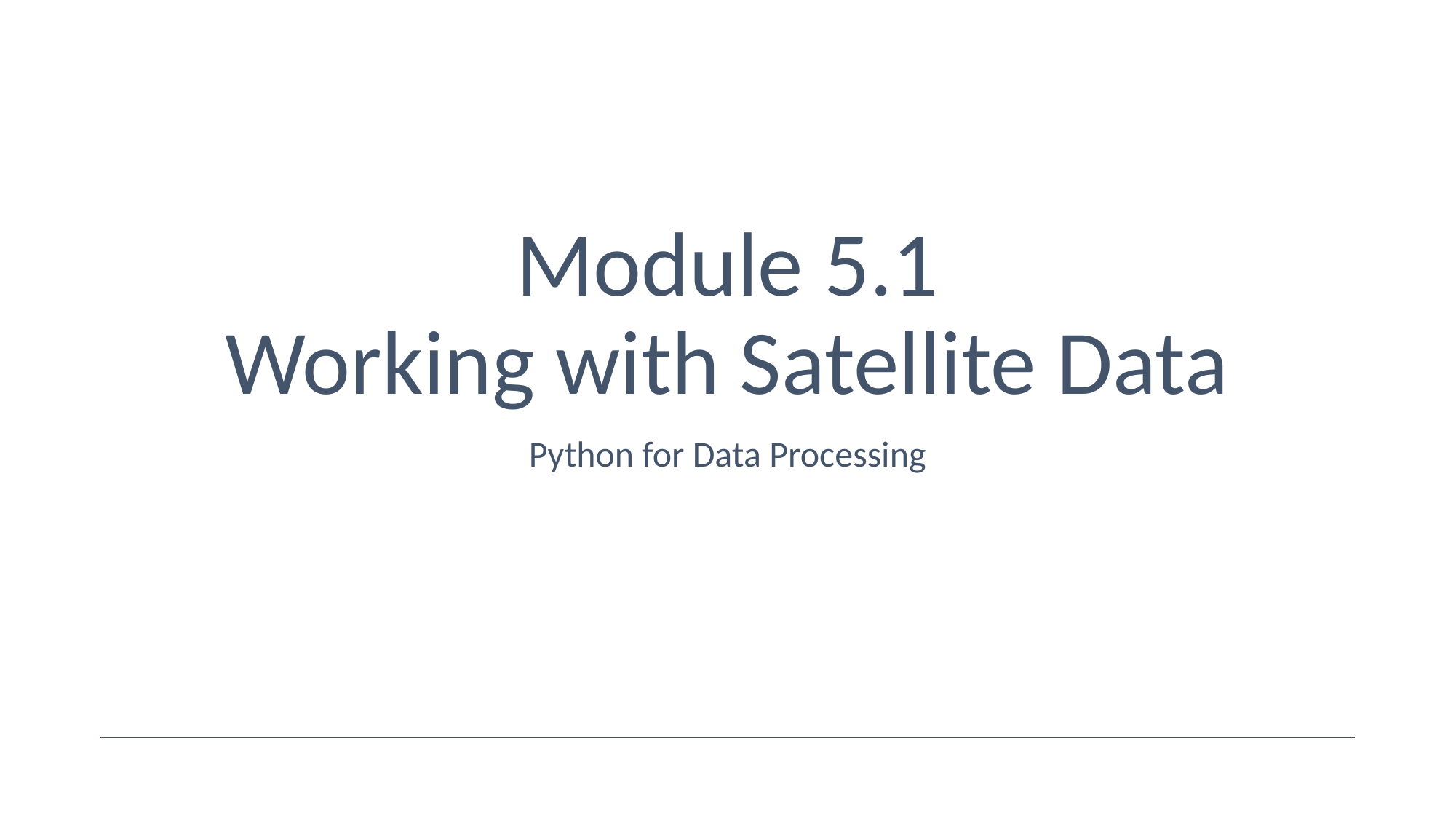

# Module 5.1 Working with Satellite Data
Python for Data Processing